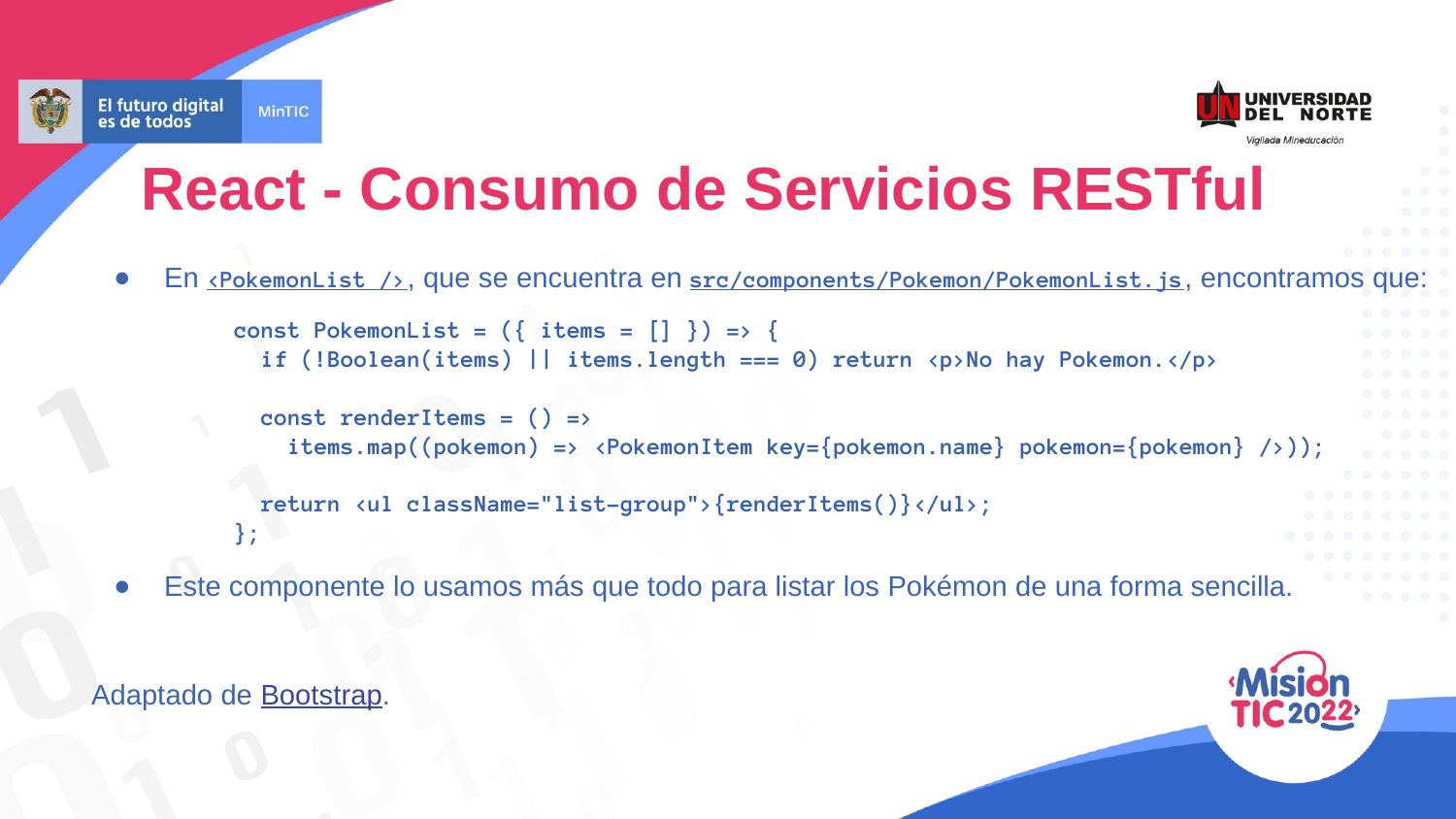

React - Consumo de Servicios RESTful
En <PokemonList />, que se encuentra en src/components/Pokemon/PokemonList.js, encontramos que:
const PokemonList = ({ items = [] }) => {
  if (!Boolean(items) || items.length === 0) return <p>No hay Pokemon.</p>

  const renderItems = () =>
    items.map((pokemon) => <PokemonItem key={pokemon.name} pokemon={pokemon} />));

  return <ul className="list-group">{renderItems()}</ul>;
};

Este componente lo usamos más que todo para listar los Pokémon de una forma sencilla.

Adaptado de Bootstrap.